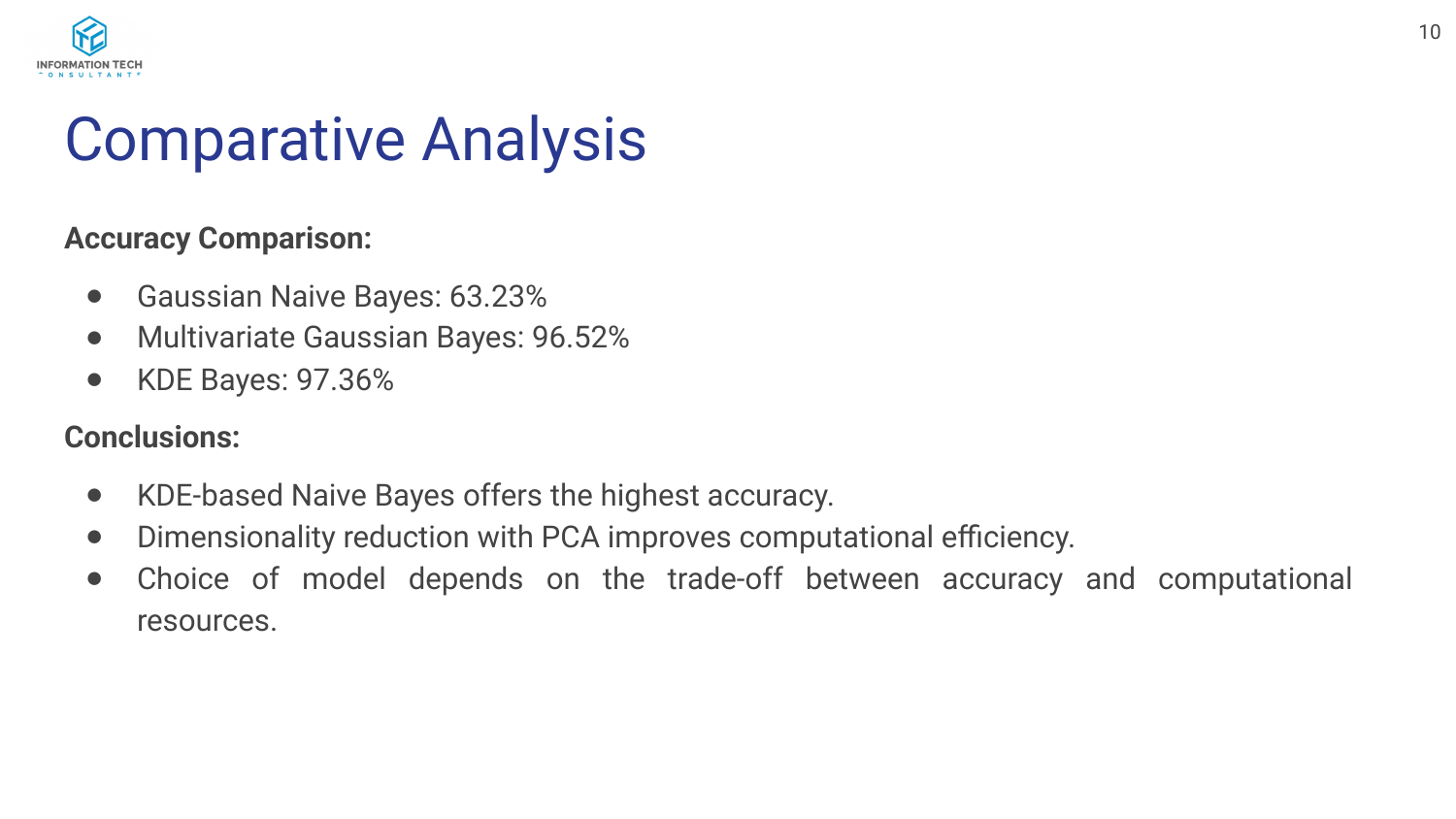

10
# Comparative Analysis
Accuracy Comparison:
Gaussian Naive Bayes: 63.23%
Multivariate Gaussian Bayes: 96.52%
KDE Bayes: 97.36%
Conclusions:
KDE-based Naive Bayes offers the highest accuracy.
Dimensionality reduction with PCA improves computational efficiency.
Choice of model depends on the trade-off between accuracy and computational resources.